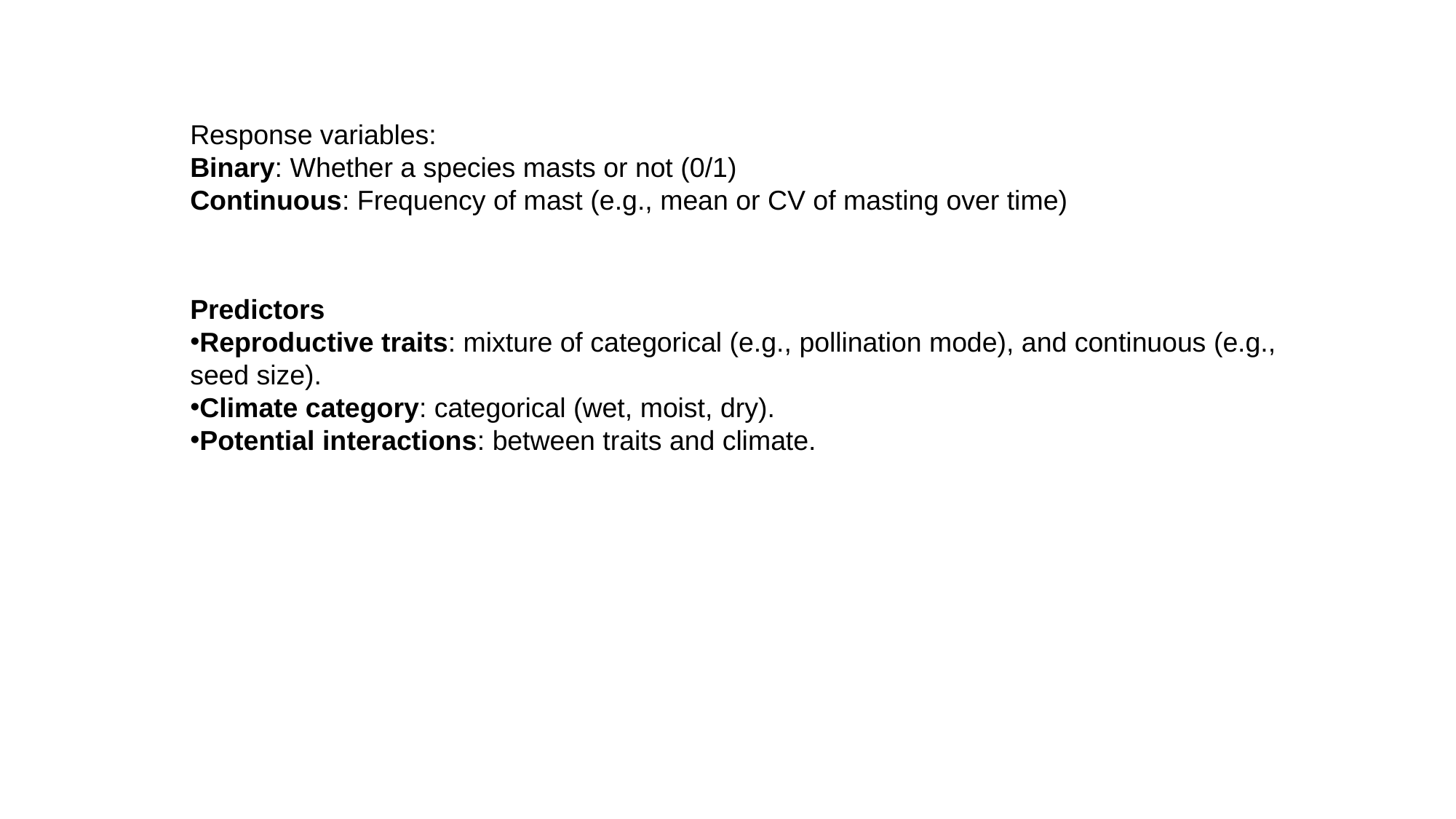

Response variables:
Binary: Whether a species masts or not (0/1)
Continuous: Frequency of mast (e.g., mean or CV of masting over time)
Predictors
Reproductive traits: mixture of categorical (e.g., pollination mode), and continuous (e.g., seed size).
Climate category: categorical (wet, moist, dry).
Potential interactions: between traits and climate.